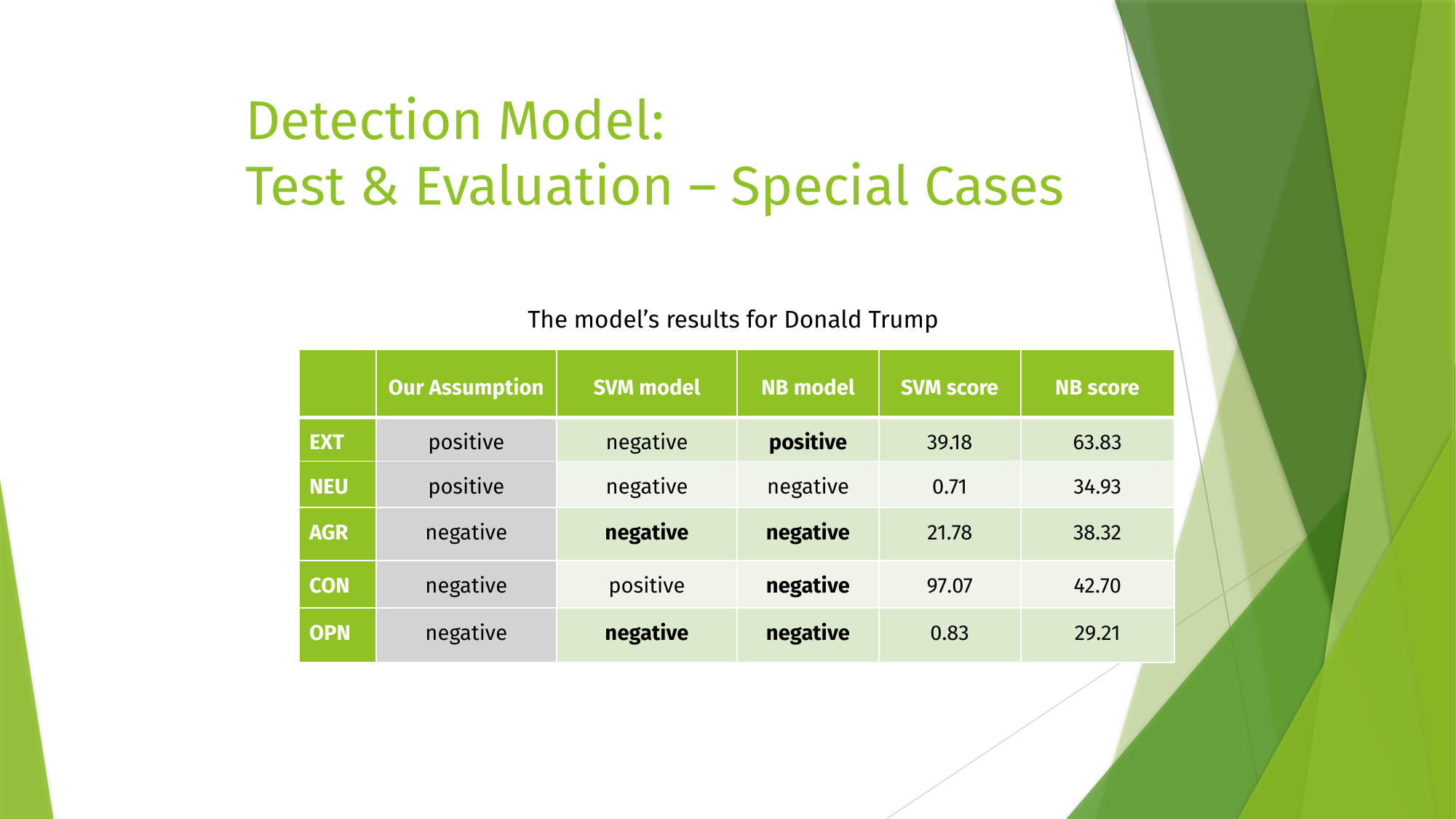

# Detection Model: Test & Evaluation – Special Cases
The model’s results for Donald Trump
|  | Our Assumption | SVM model | NB model | SVM score | NB score |
| --- | --- | --- | --- | --- | --- |
| EXT | positive | negative | positive | 39.18 | 63.83 |
| NEU | positive | negative | negative | 0.71 | 34.93 |
| AGR | negative | negative | negative | 21.78 | 38.32 |
| CON | negative | positive | negative | 97.07 | 42.70 |
| OPN | negative | negative | negative | 0.83 | 29.21 |
15